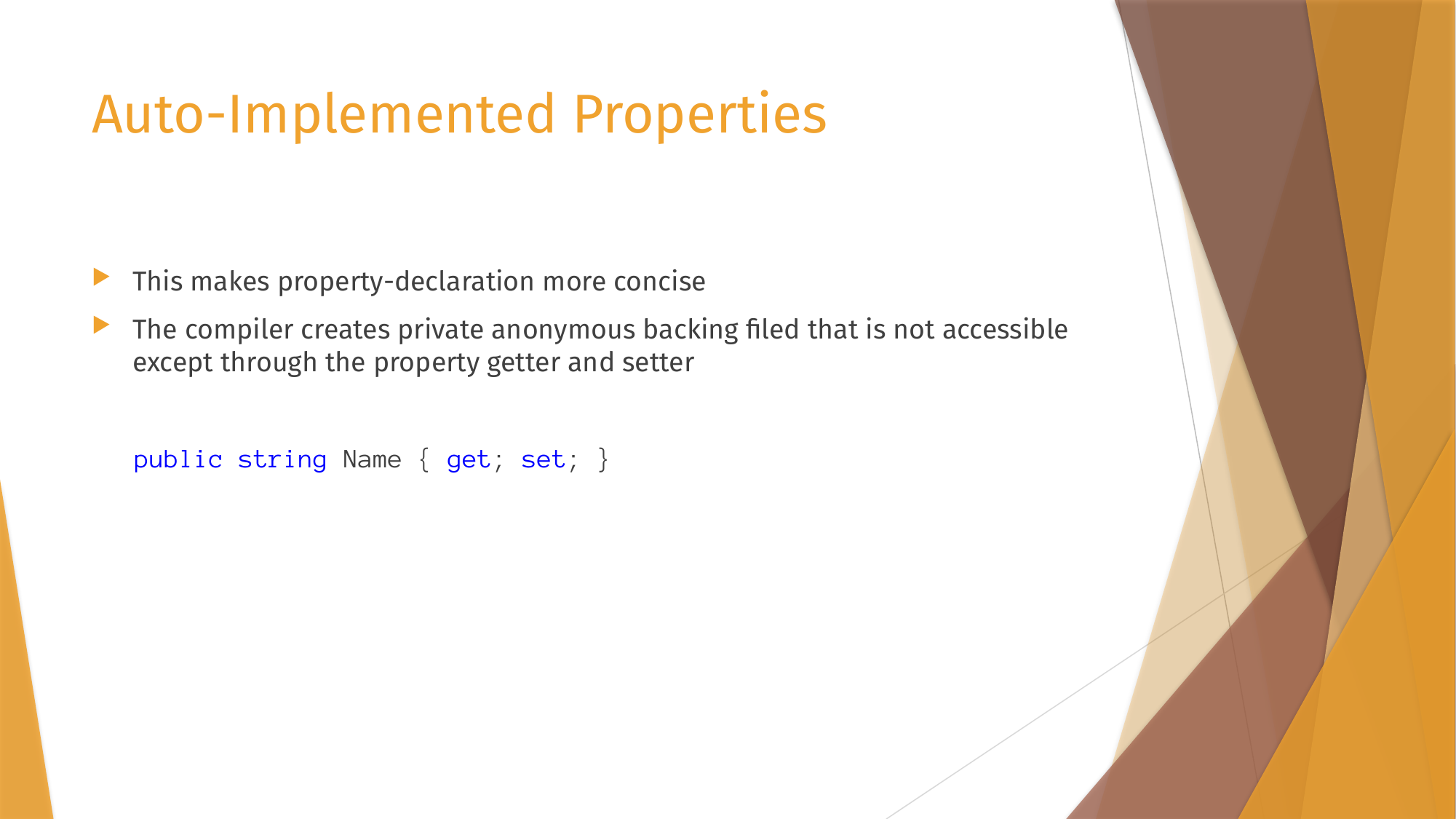

# Auto-Implemented Properties
This makes property-declaration more concise
The compiler creates private anonymous backing filed that is not accessible except through the property getter and setter

public string Name { get; set; }